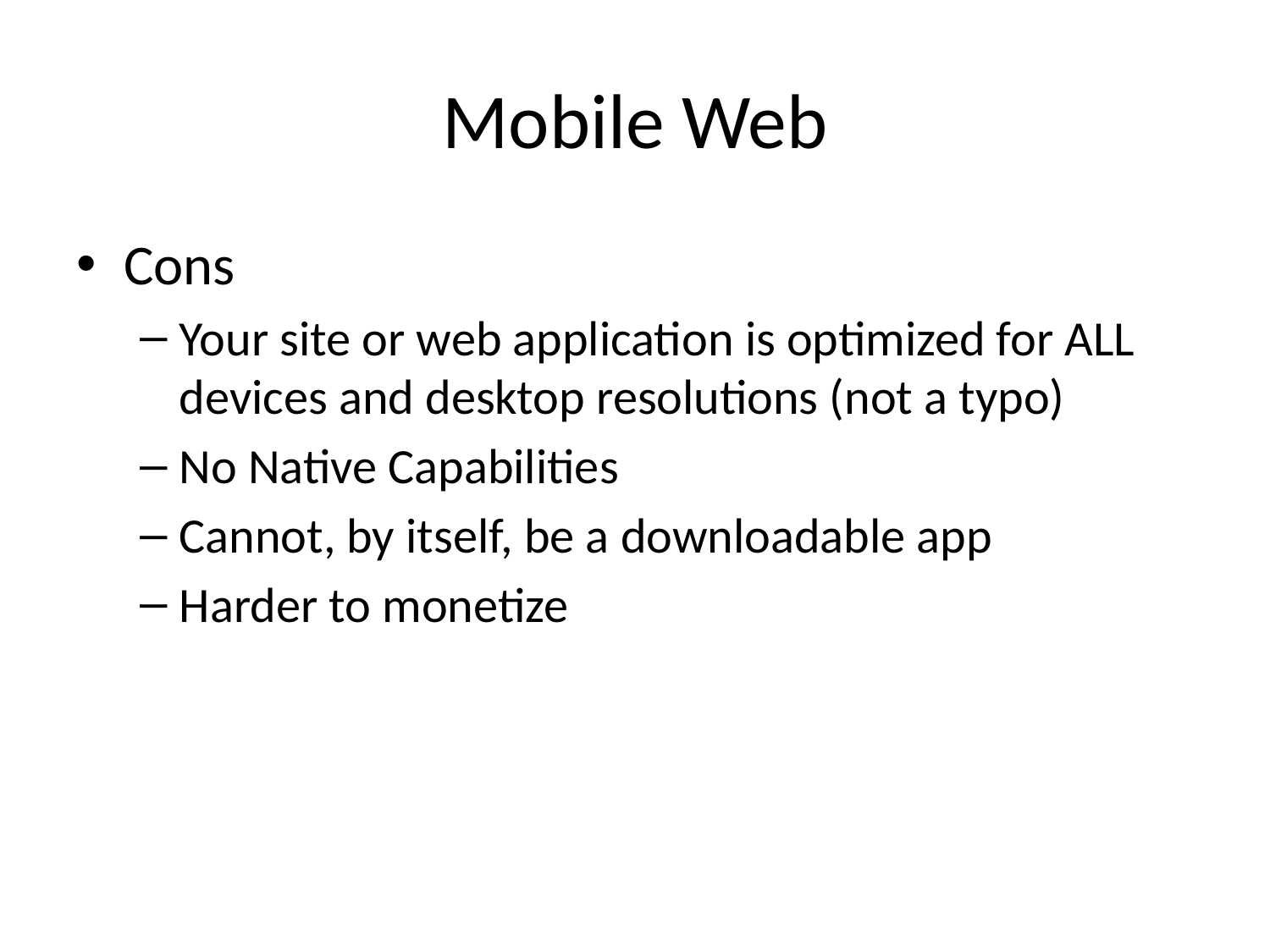

# Mobile Web
Cons
Your site or web application is optimized for ALL devices and desktop resolutions (not a typo)
No Native Capabilities
Cannot, by itself, be a downloadable app
Harder to monetize